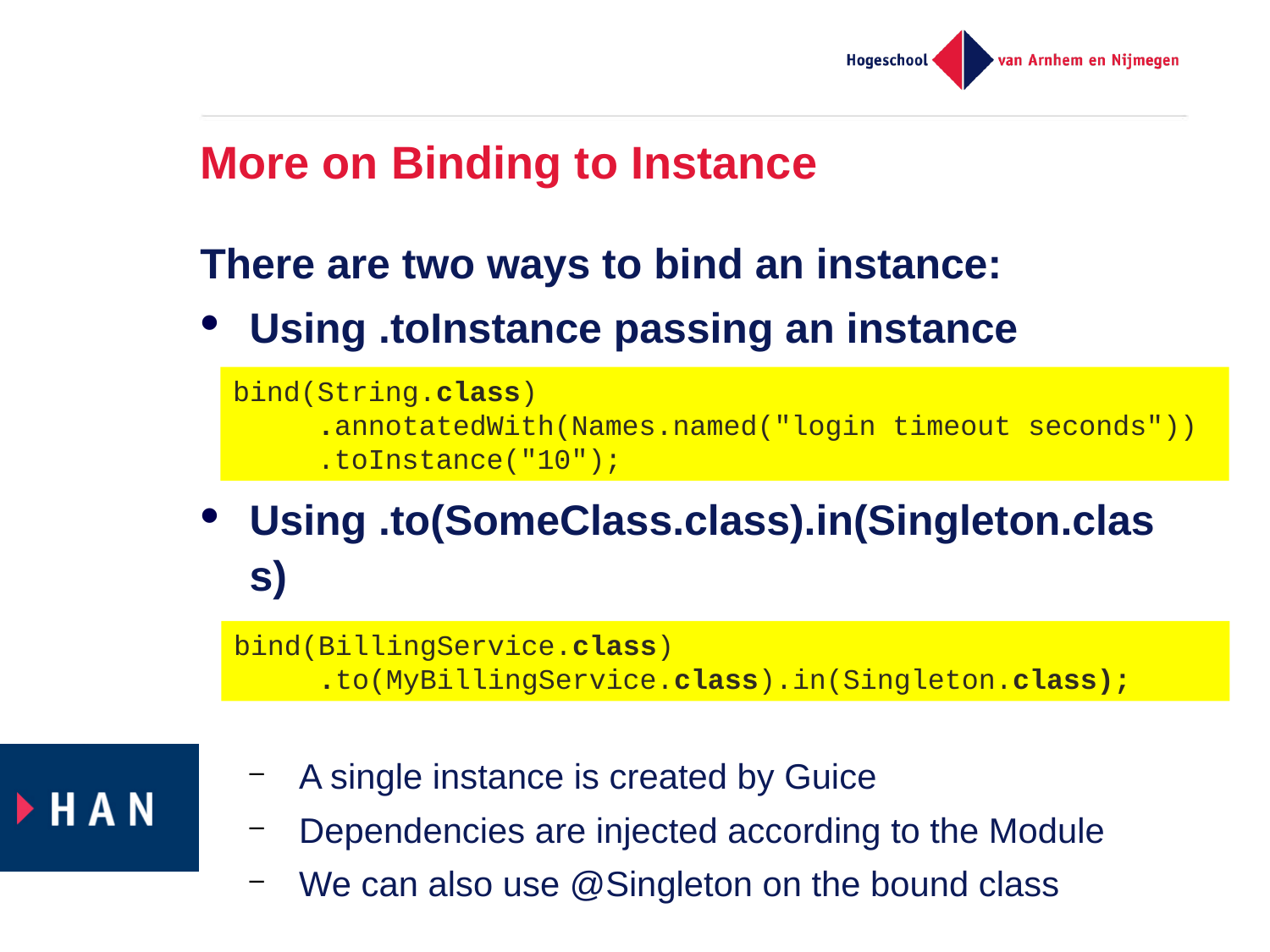

# More on Binding to Instance
There are two ways to bind an instance:
Using .toInstance passing an instance

Using .to(SomeClass.class).in(Singleton.class)

A single instance is created by Guice
Dependencies are injected according to the Module
We can also use @Singleton on the bound class
bind(String.class)
     .annotatedWith(Names.named("login timeout seconds"))
     .toInstance("10");
bind(BillingService.class)
     .to(MyBillingService.class).in(Singleton.class);